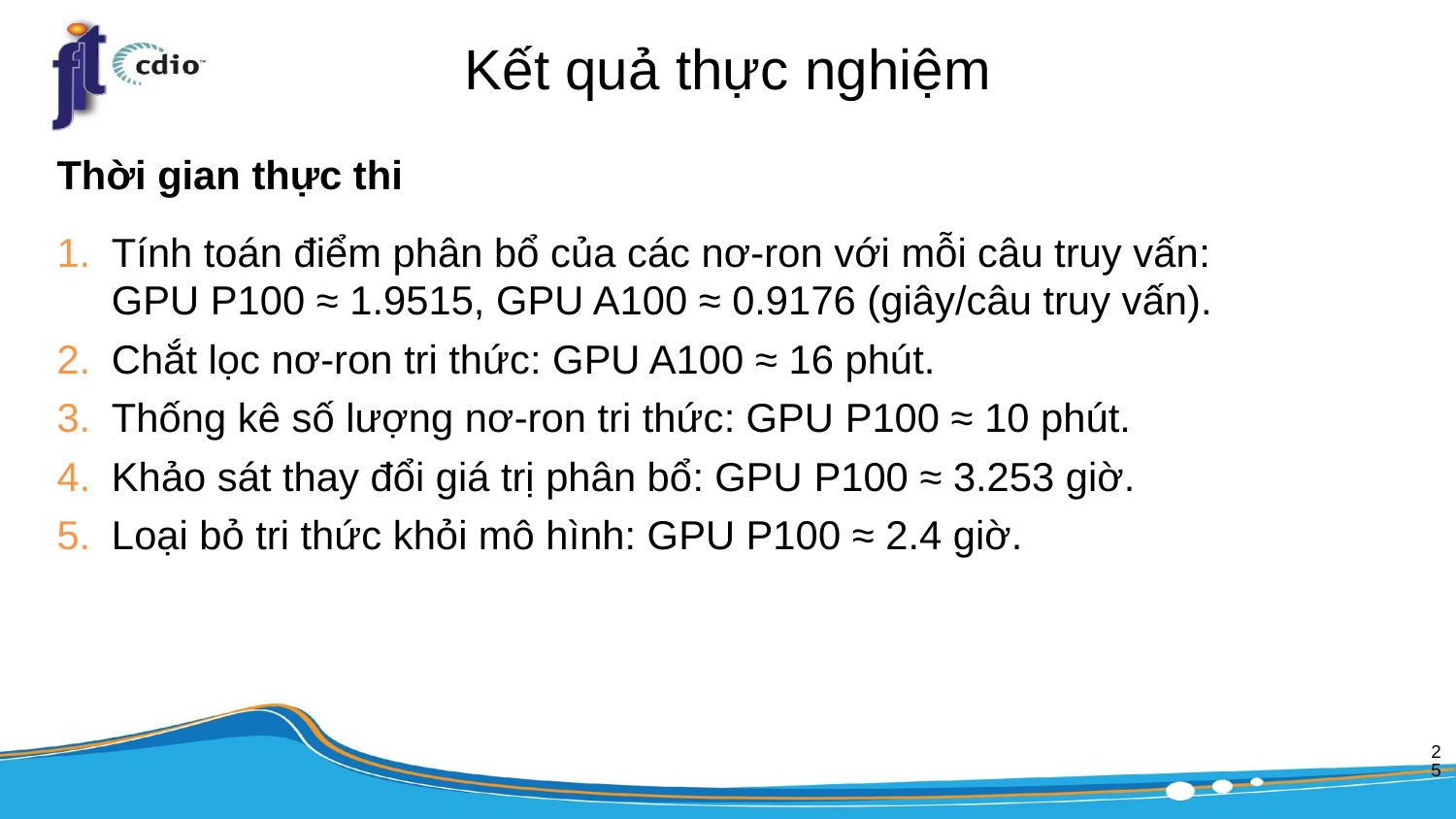

# Kết quả thực nghiệm
Thời gian thực thi
Tính toán điểm phân bổ của các nơ-ron với mỗi câu truy vấn: GPU P100 ≈ 1.9515, GPU A100 ≈ 0.9176 (giây/câu truy vấn).
Chắt lọc nơ-ron tri thức: GPU A100 ≈ 16 phút.
Thống kê số lượng nơ-ron tri thức: GPU P100 ≈ 10 phút.
Khảo sát thay đổi giá trị phân bổ: GPU P100 ≈ 3.253 giờ.
Loại bỏ tri thức khỏi mô hình: GPU P100 ≈ 2.4 giờ.
25